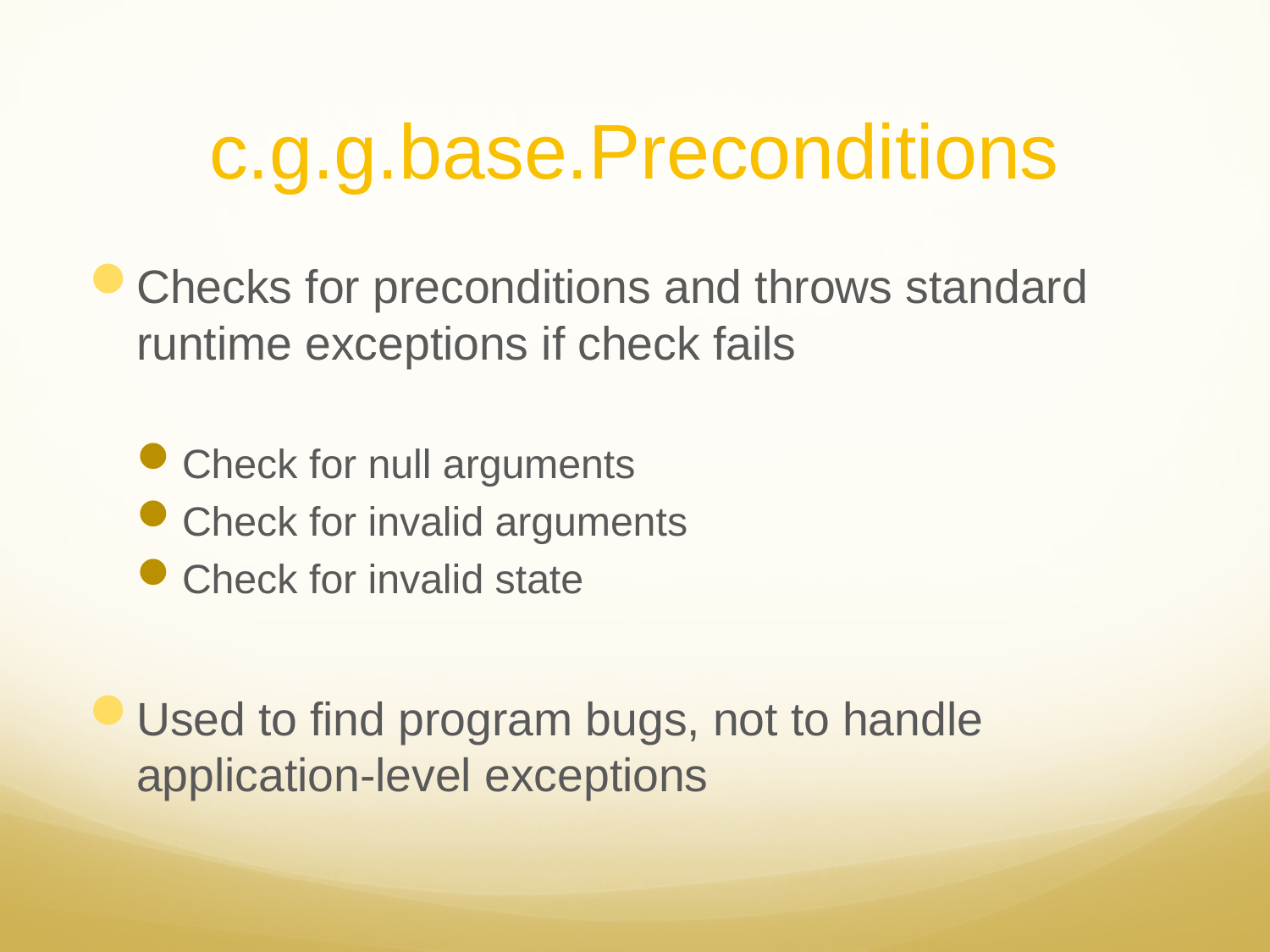

# c.g.g.base.Preconditions
Checks for preconditions and throws standard runtime exceptions if check fails

Check for null arguments
Check for invalid arguments
Check for invalid state

Used to find program bugs, not to handle application-level exceptions